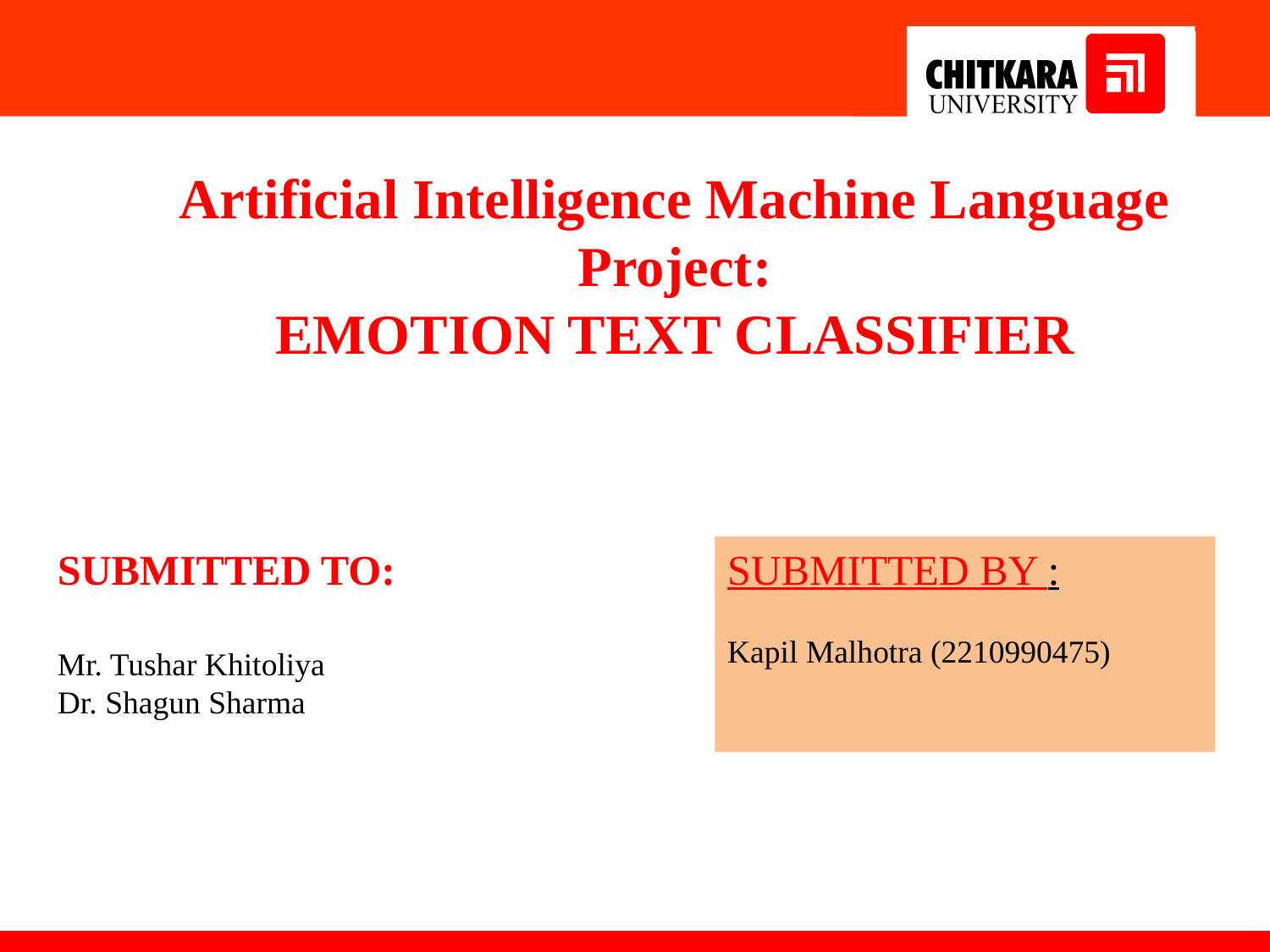

Artificial Intelligence Machine Language
Project:
EMOTION TEXT CLASSIFIER
SUBMITTED TO:

Mr. Tushar Khitoliya
Dr. Shagun Sharma

SUBMITTED BY :

Kapil Malhotra (2210990475)